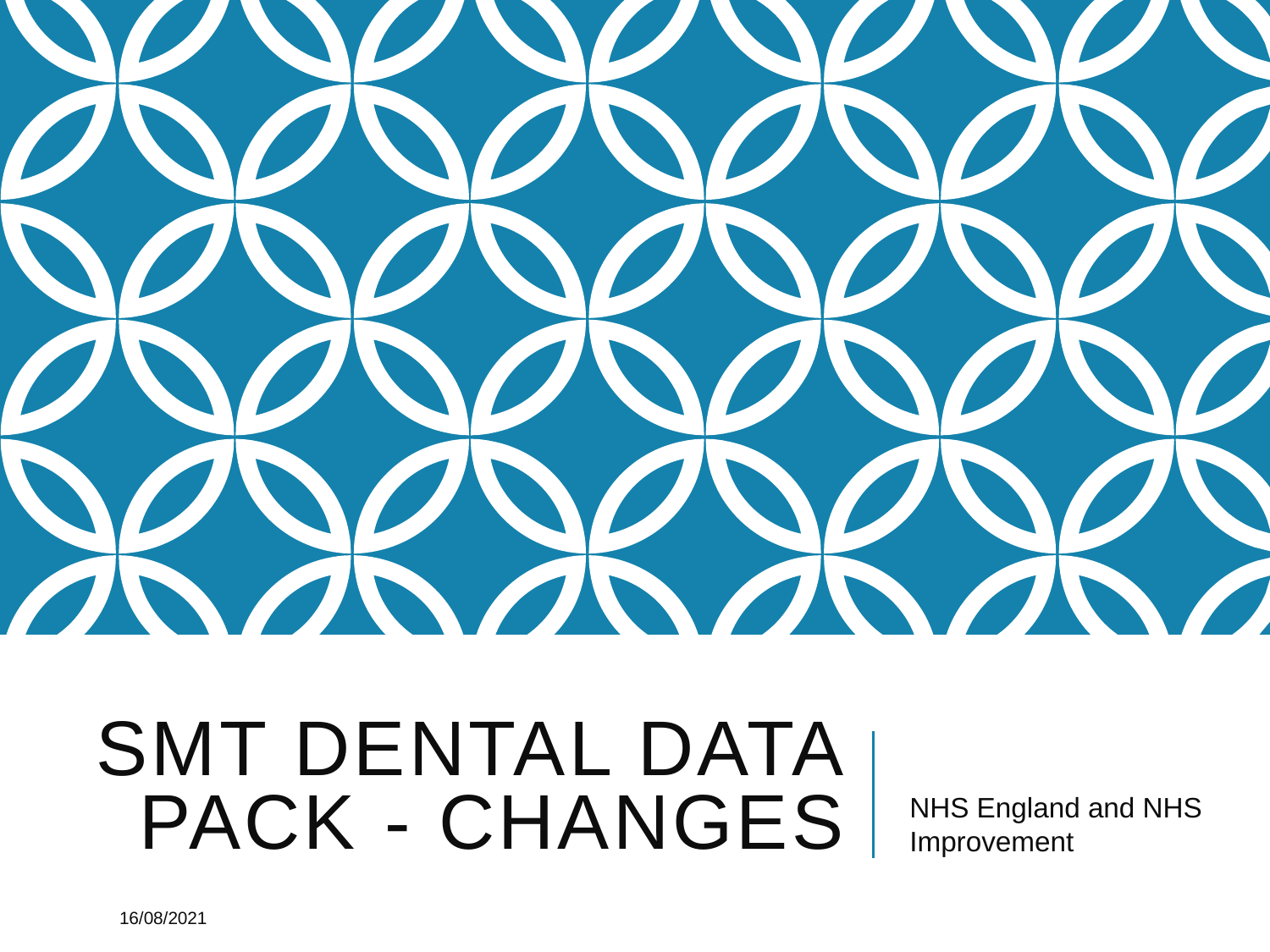

# SMT Dental Data Pack - changes
NHS England and NHS Improvement
16/08/2021